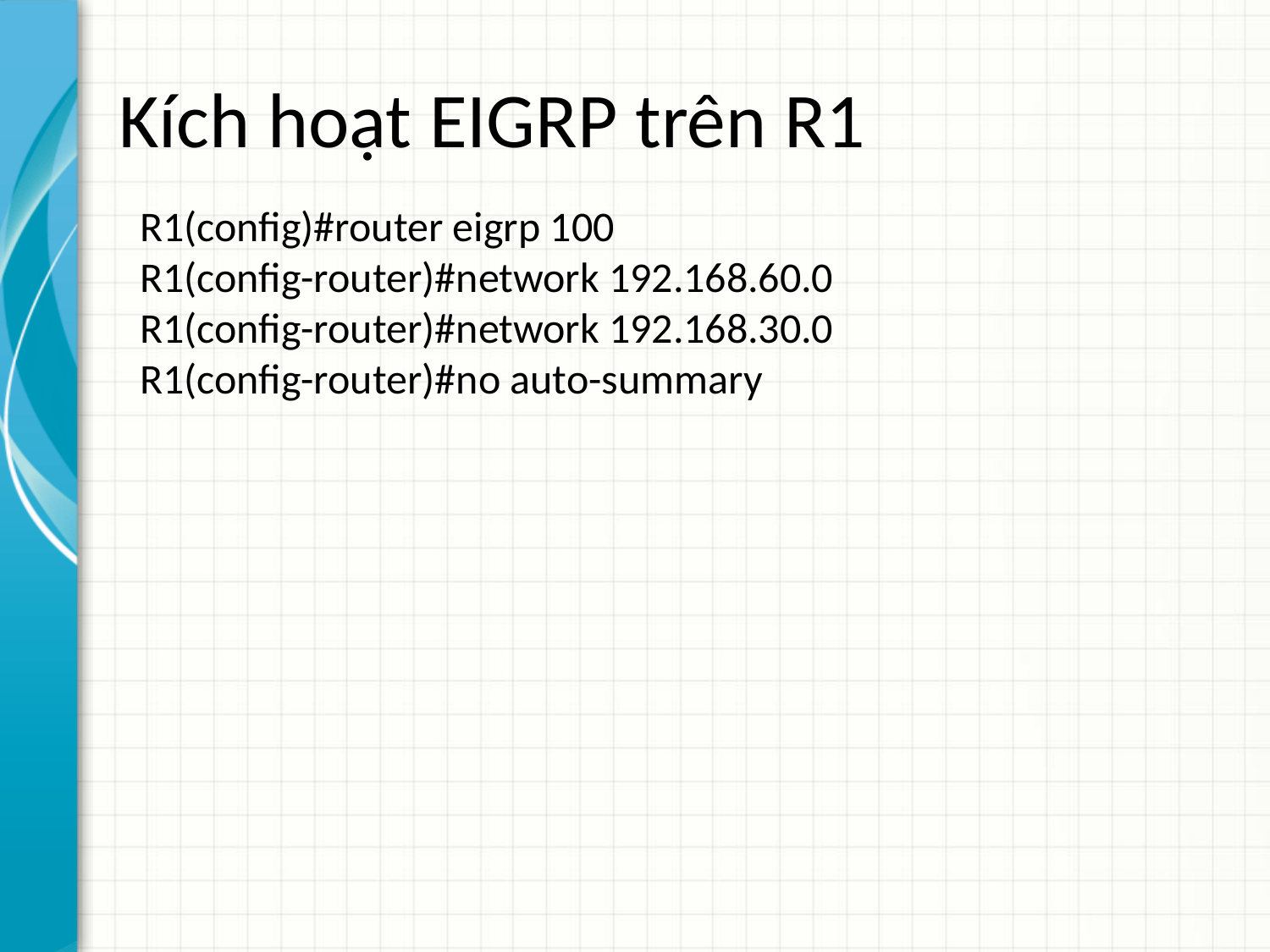

# Kích hoạt EIGRP trên R1
R1(config)#router eigrp 100
R1(config-router)#network 192.168.60.0
R1(config-router)#network 192.168.30.0
R1(config-router)#no auto-summary